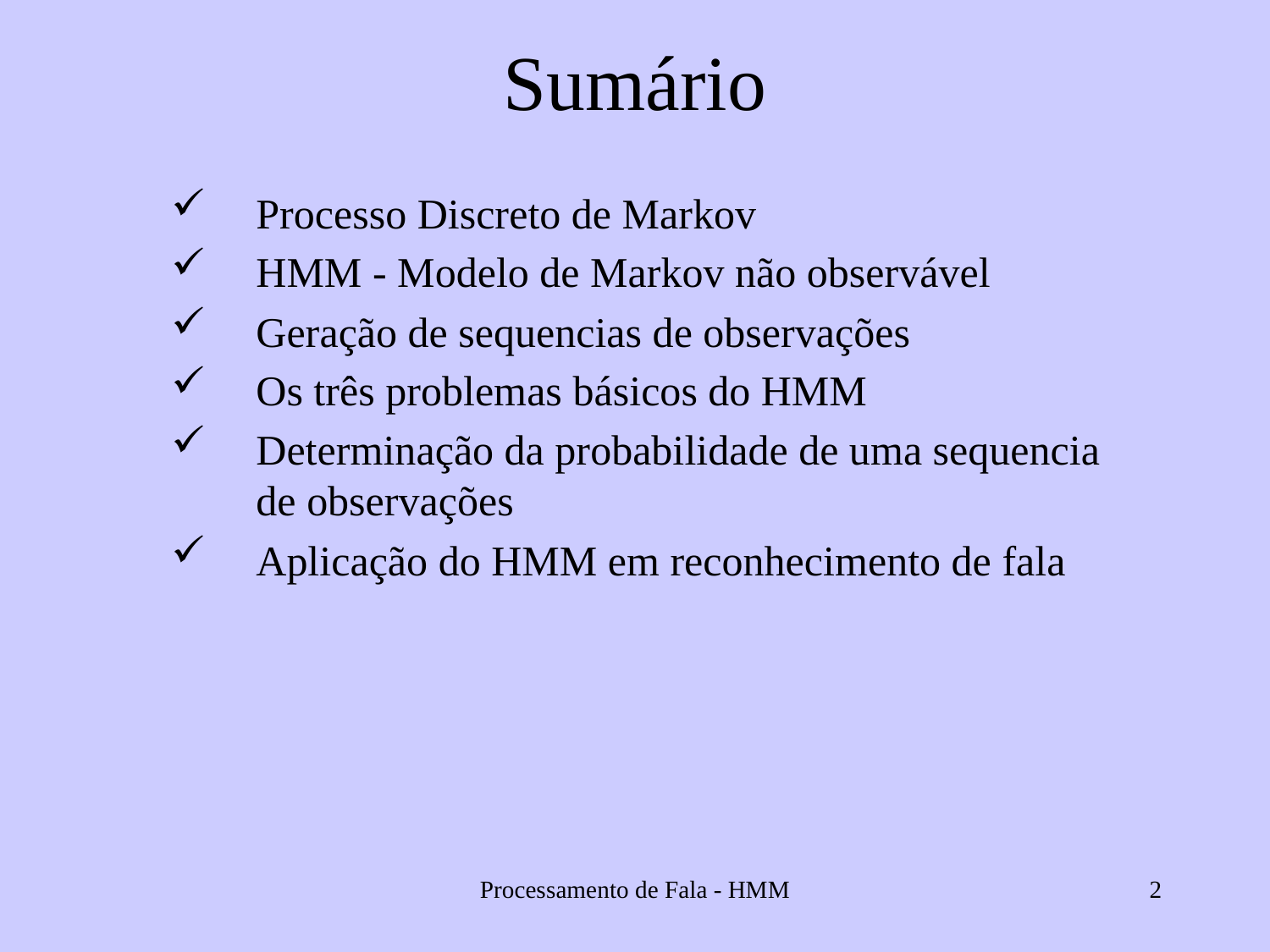

# Sumário
Processo Discreto de Markov
HMM - Modelo de Markov não observável
Geração de sequencias de observações
Os três problemas básicos do HMM
Determinação da probabilidade de uma sequencia de observações
Aplicação do HMM em reconhecimento de fala

Processamento de Fala - HMM
2